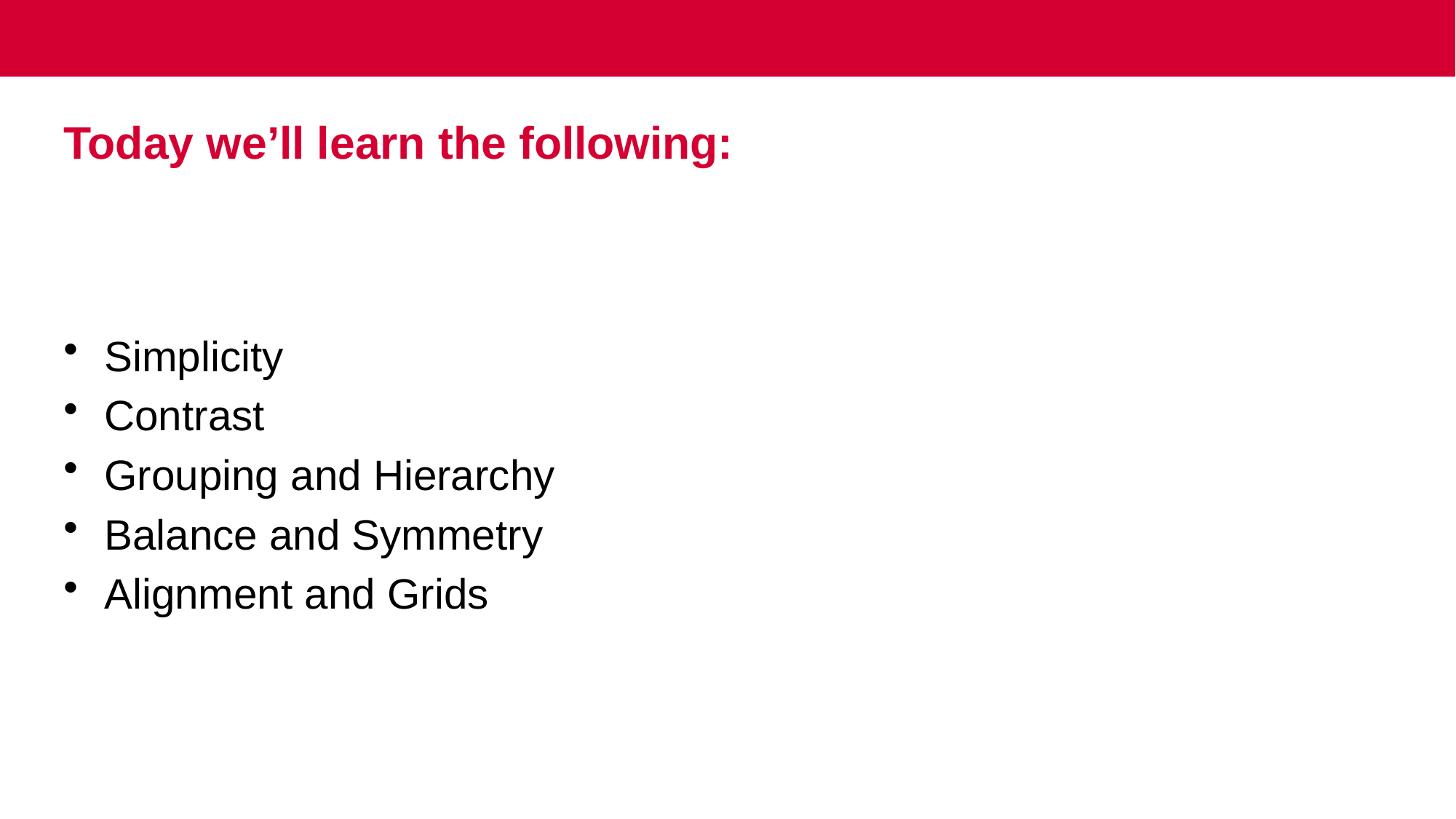

# Today we’ll learn the following:
Simplicity
Contrast
Grouping and Hierarchy
Balance and Symmetry
Alignment and Grids